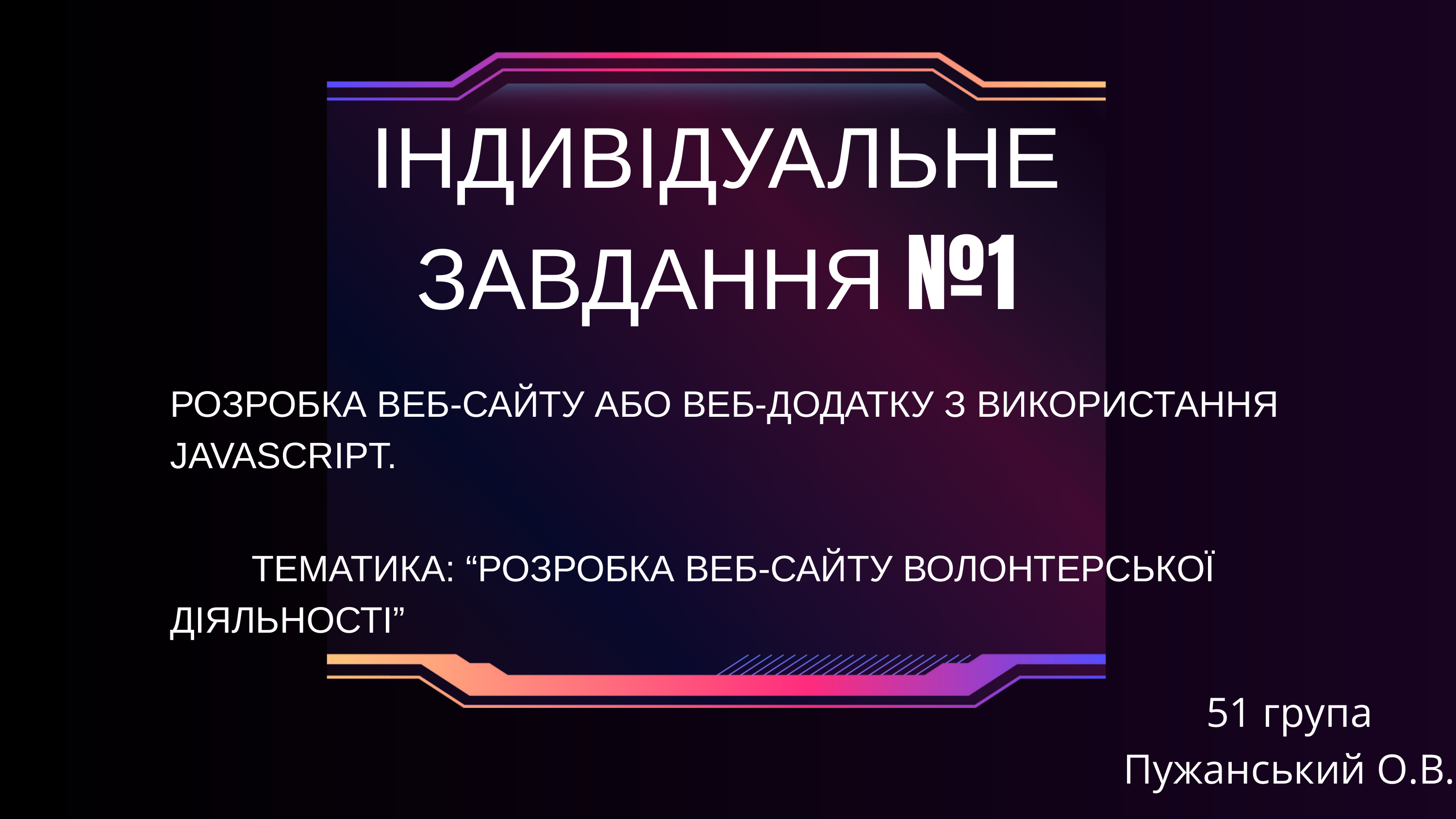

ІНДИВІДУАЛЬНЕ ЗАВДАННЯ №1
РОЗРОБКА ВЕБ-САЙТУ АБО ВЕБ-ДОДАТКУ З ВИКОРИСТАННЯ JAVASCRIPT.

        ТЕМАТИКА: “РОЗРОБКА ВЕБ-САЙТУ ВОЛОНТЕРСЬКОЇ ДІЯЛЬНОСТІ”

51 група
Пужанський О.В.